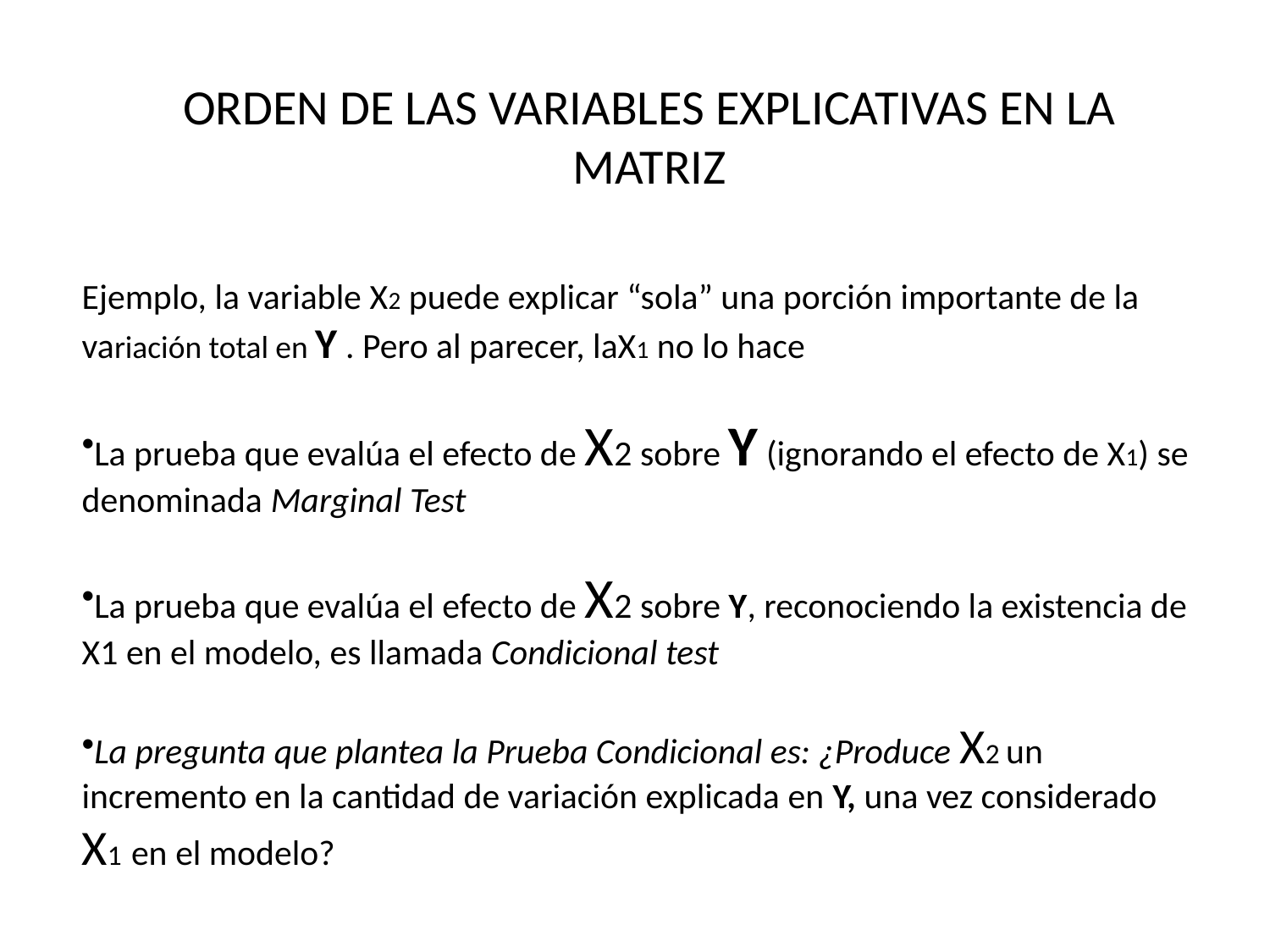

ORDEN DE LAS VARIABLES EXPLICATIVAS EN LA MATRIZ
Ejemplo, la variable X2 puede explicar “sola” una porción importante de la variación total en Y . Pero al parecer, laX1 no lo hace

La prueba que evalúa el efecto de X2 sobre Y (ignorando el efecto de X1) se denominada Marginal Test

La prueba que evalúa el efecto de X2 sobre Y, reconociendo la existencia de X1 en el modelo, es llamada Condicional test

La pregunta que plantea la Prueba Condicional es: ¿Produce X2 un incremento en la cantidad de variación explicada en Y, una vez considerado X1 en el modelo?